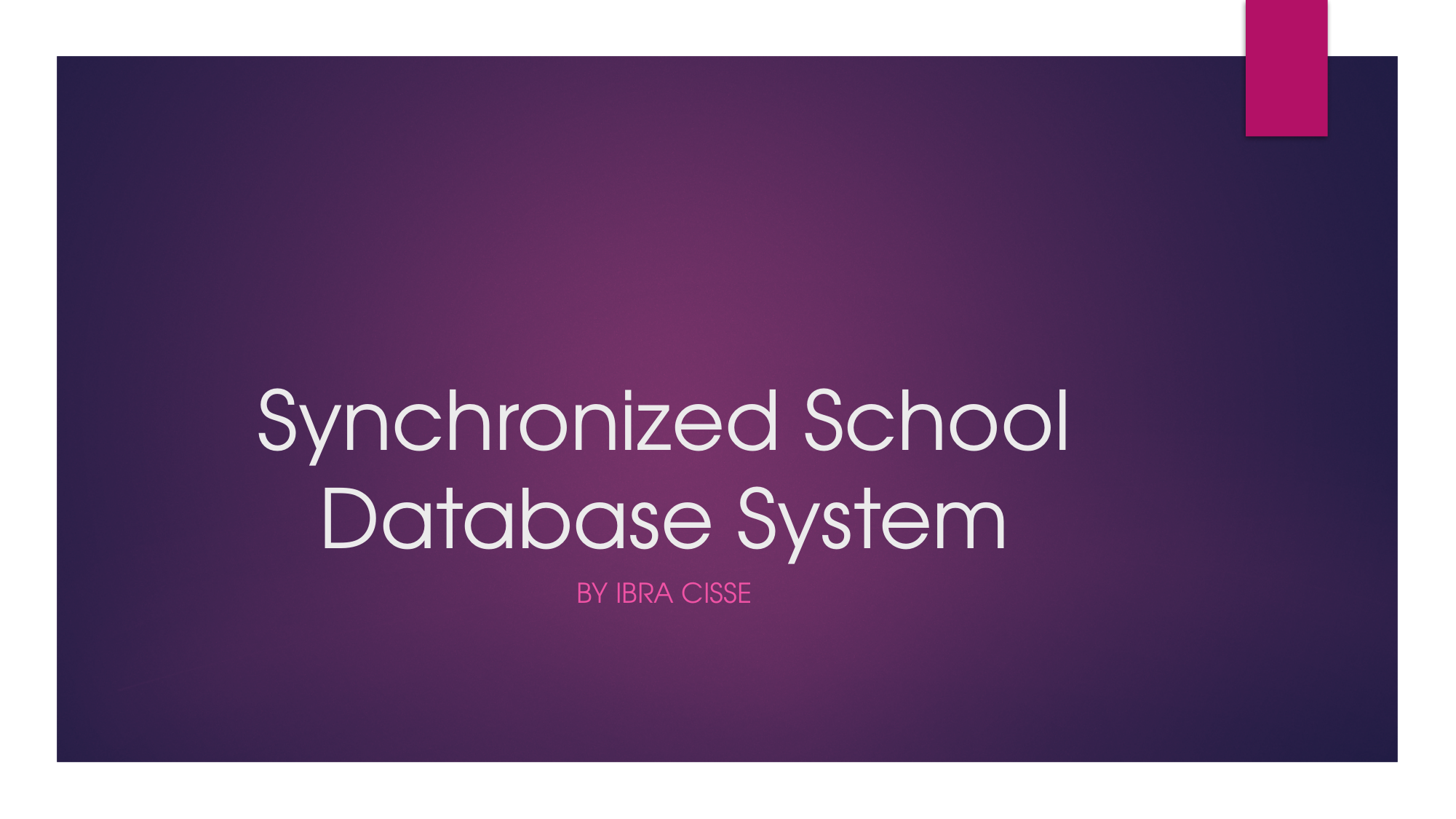

# Synchronized School Database System
By Ibra Cisse